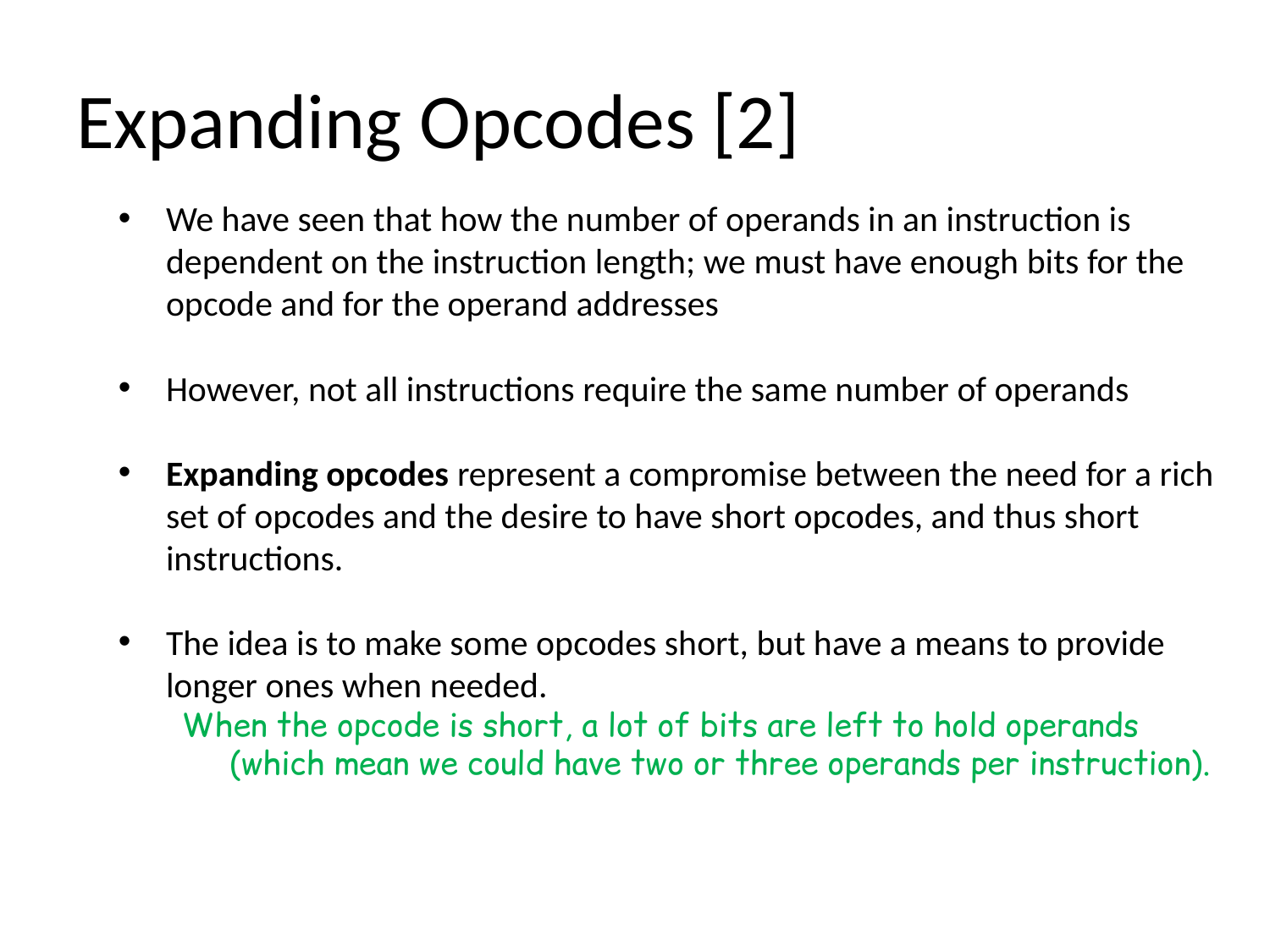

# Expanding Opcodes [2]
We have seen that how the number of operands in an instruction is dependent on the instruction length; we must have enough bits for the opcode and for the operand addresses

However, not all instructions require the same number of operands

Expanding opcodes represent a compromise between the need for a rich set of opcodes and the desire to have short opcodes, and thus short instructions.

The idea is to make some opcodes short, but have a means to provide longer ones when needed.
When the opcode is short, a lot of bits are left to hold operands (which mean we could have two or three operands per instruction).